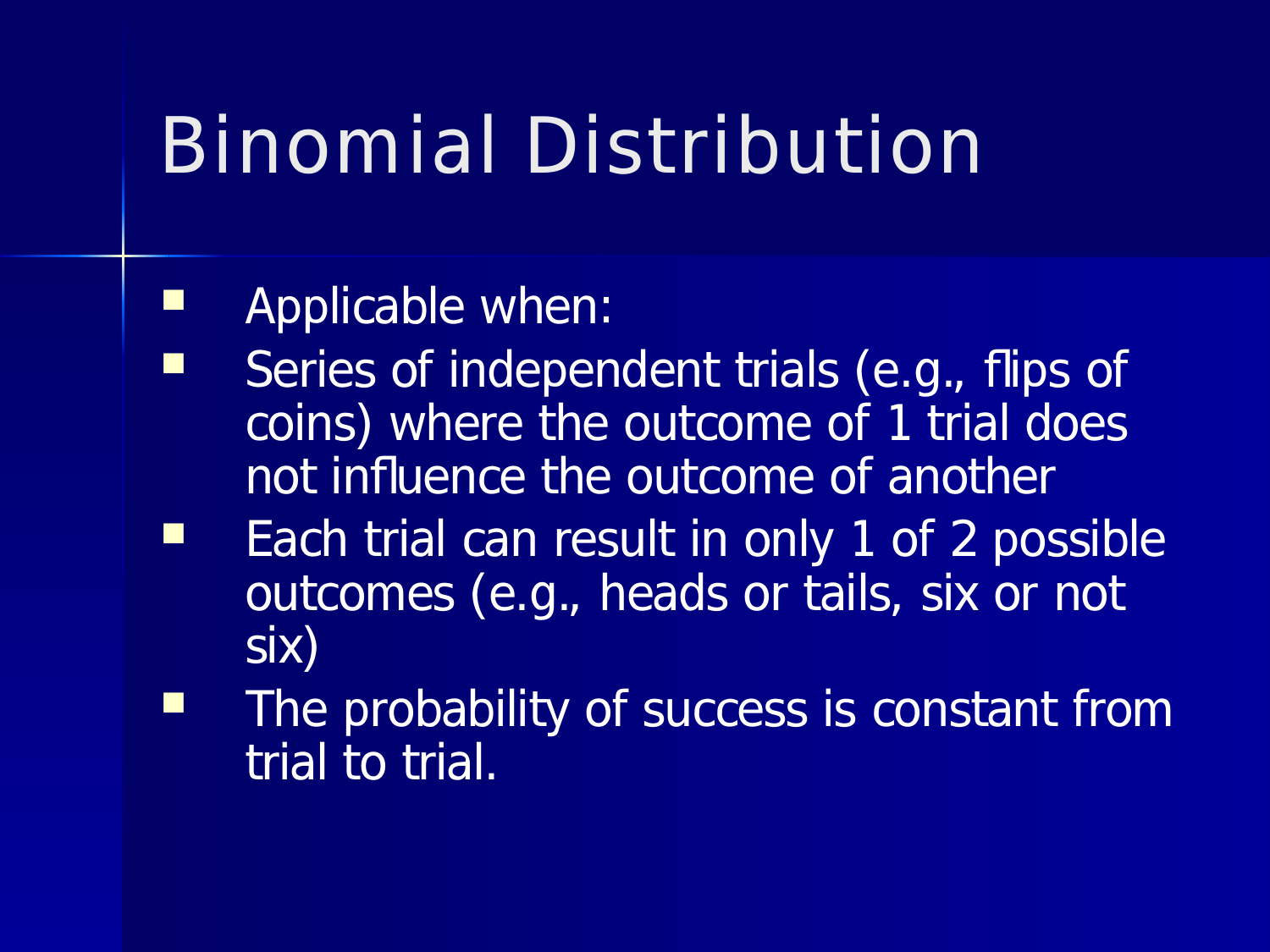

# Binomial Distribution
Applicable when:
Series of independent trials (e.g., flips of coins) where the outcome of 1 trial does not influence the outcome of another
Each trial can result in only 1 of 2 possible outcomes (e.g., heads or tails, six or not six)
The probability of success is constant from trial to trial.